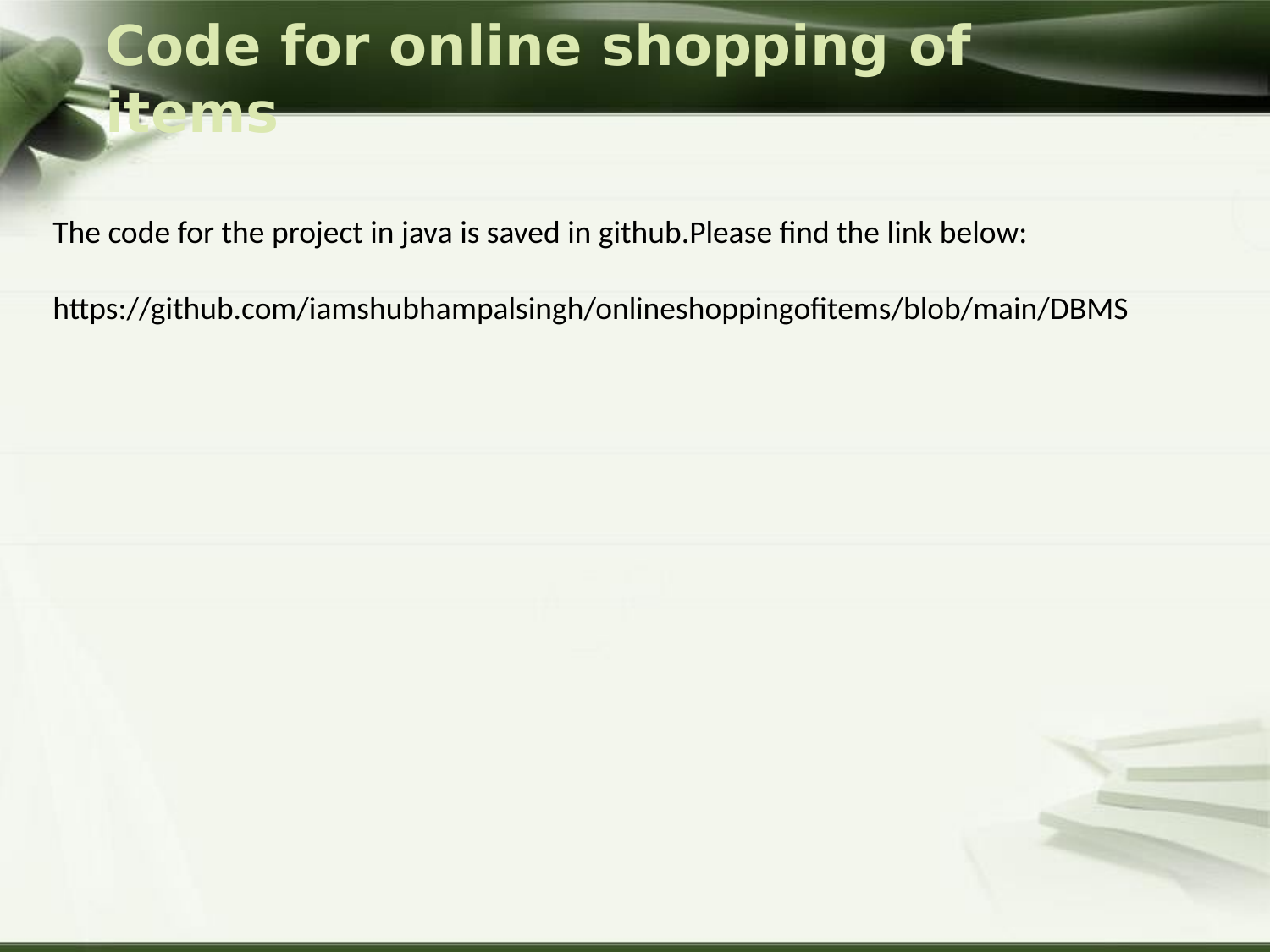

# Code for online shopping of items
The code for the project in java is saved in github.Please find the link below:

https://github.com/iamshubhampalsingh/onlineshoppingofitems/blob/main/DBMS